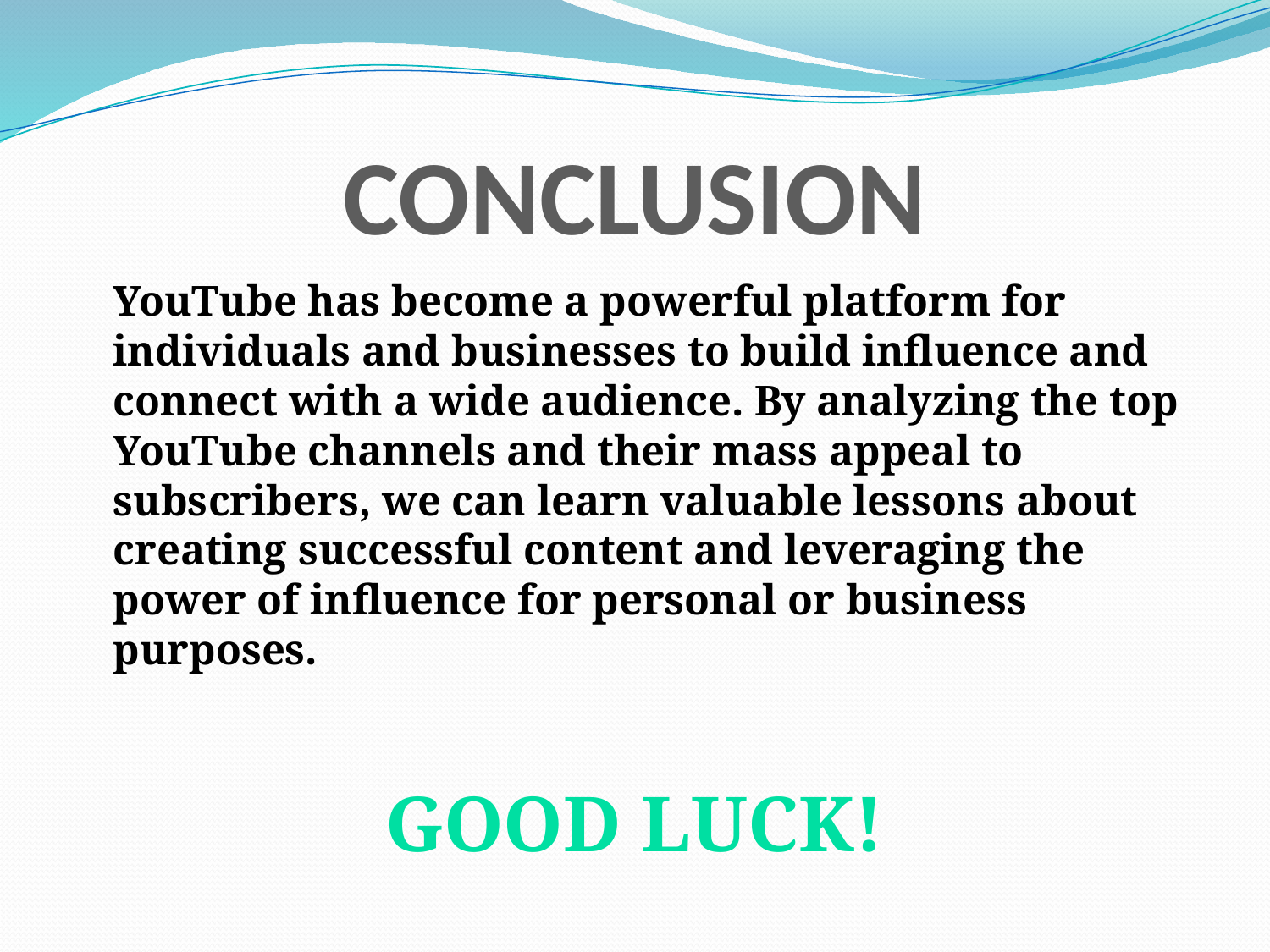

# CONCLUSION
	YouTube has become a powerful platform for individuals and businesses to build influence and connect with a wide audience. By analyzing the top YouTube channels and their mass appeal to subscribers, we can learn valuable lessons about creating successful content and leveraging the power of influence for personal or business purposes.

Good luck!